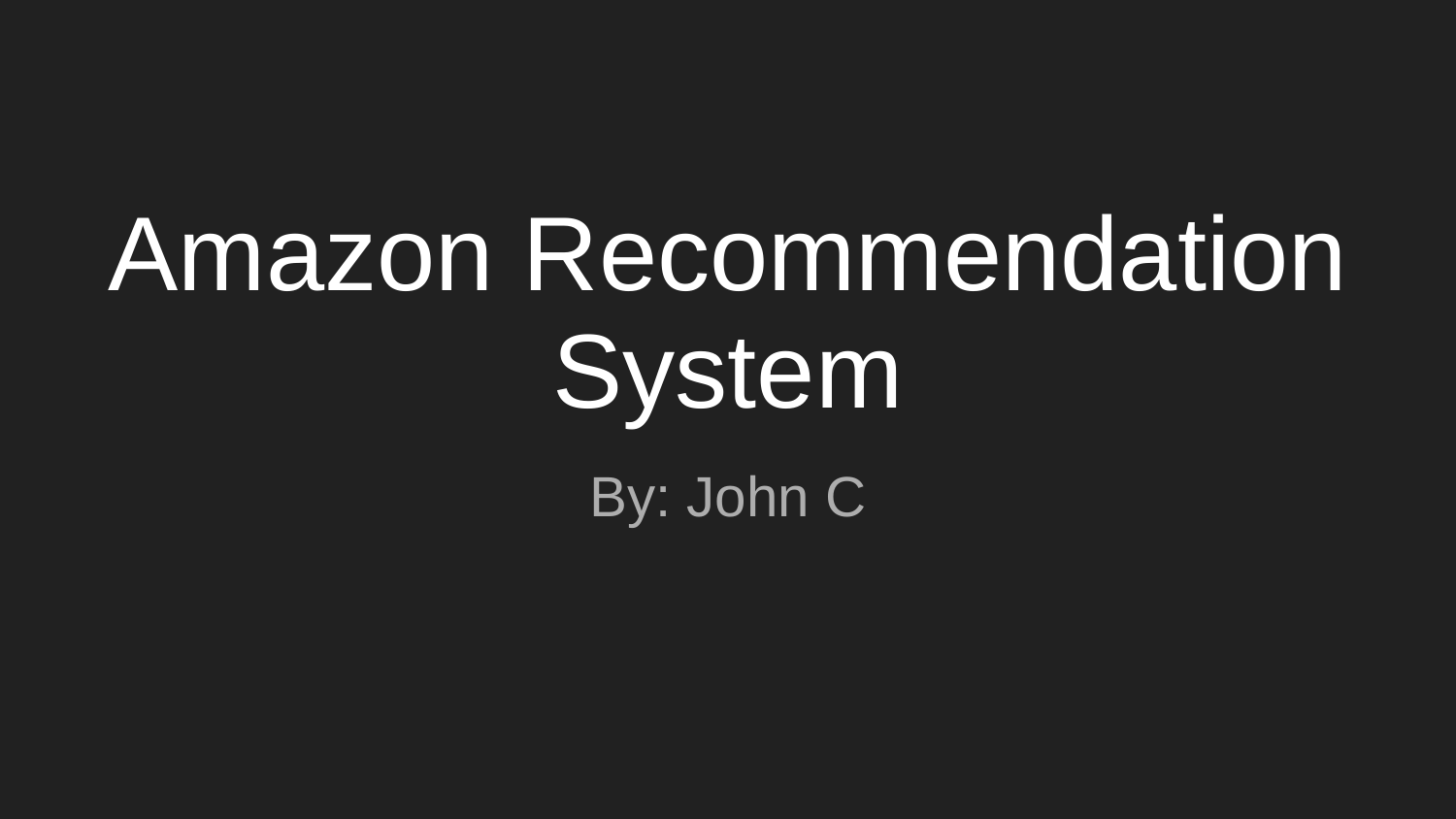

# Amazon Recommendation System
By: John C